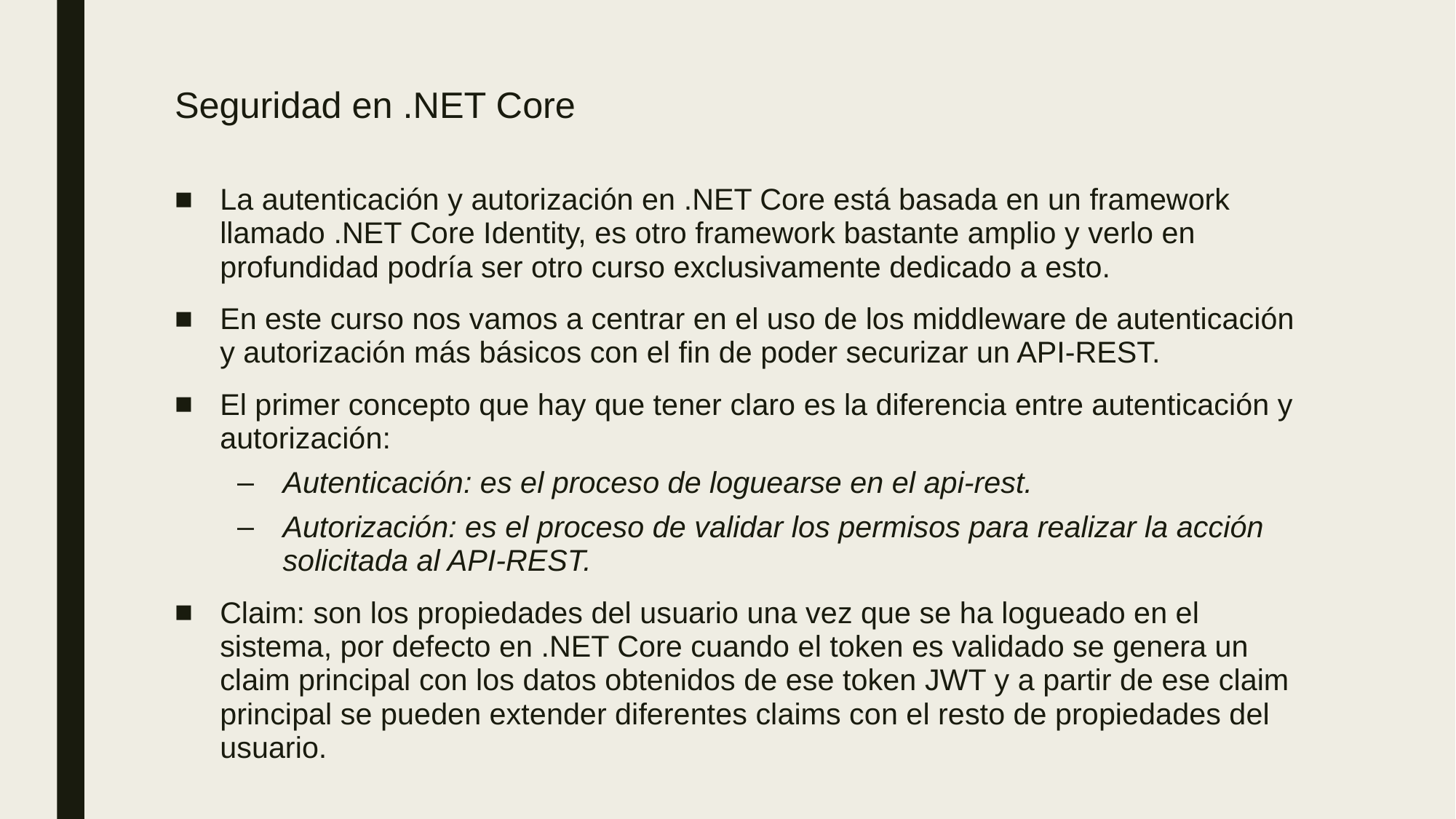

# Seguridad en .NET Core
La autenticación y autorización en .NET Core está basada en un framework llamado .NET Core Identity, es otro framework bastante amplio y verlo en profundidad podría ser otro curso exclusivamente dedicado a esto.
En este curso nos vamos a centrar en el uso de los middleware de autenticación y autorización más básicos con el fin de poder securizar un API-REST.
El primer concepto que hay que tener claro es la diferencia entre autenticación y autorización:
Autenticación: es el proceso de loguearse en el api-rest.
Autorización: es el proceso de validar los permisos para realizar la acción solicitada al API-REST.
Claim: son los propiedades del usuario una vez que se ha logueado en el sistema, por defecto en .NET Core cuando el token es validado se genera un claim principal con los datos obtenidos de ese token JWT y a partir de ese claim principal se pueden extender diferentes claims con el resto de propiedades del usuario.